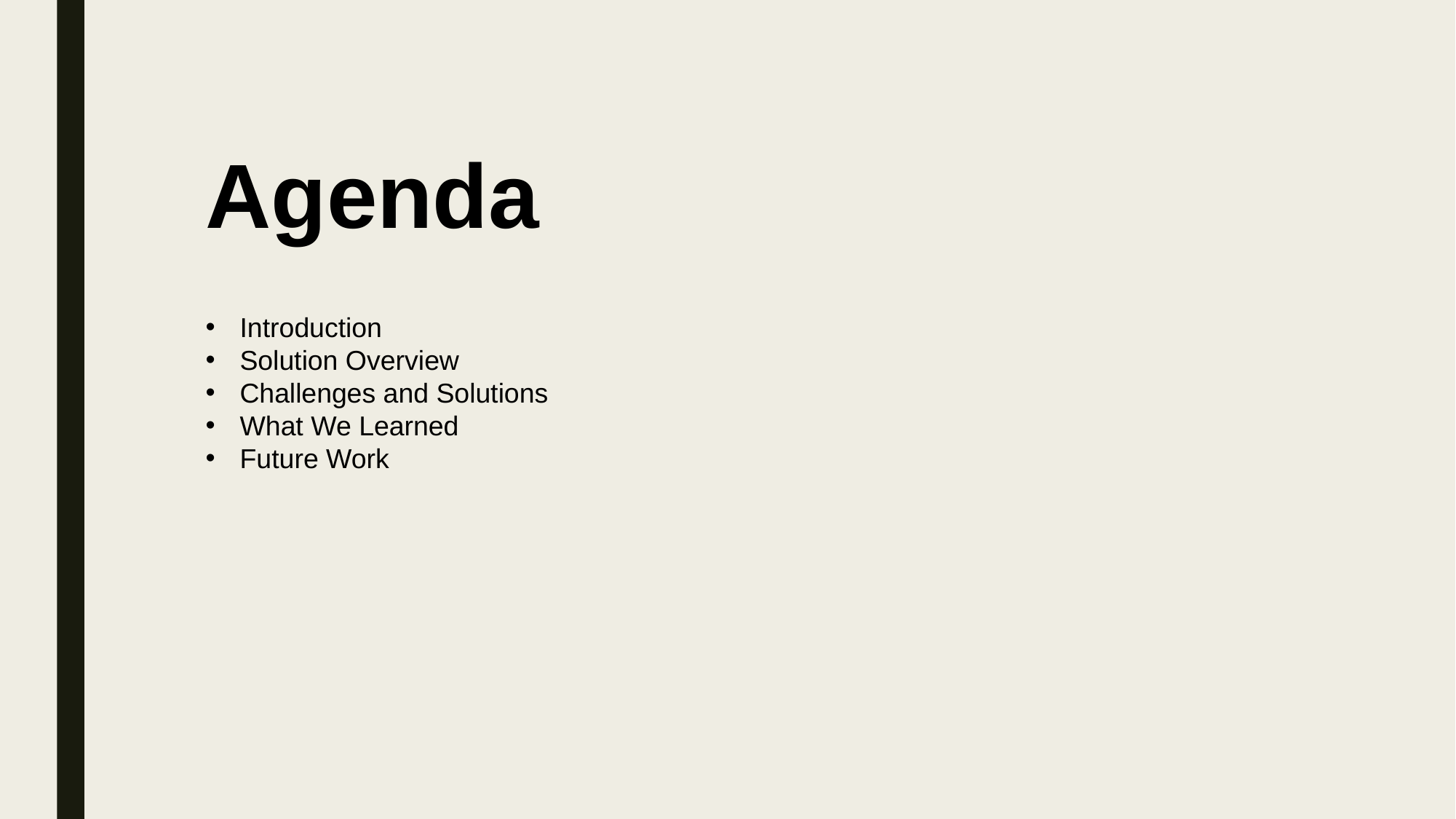

Agenda
Introduction
Solution Overview
Challenges and Solutions
What We Learned
Future Work